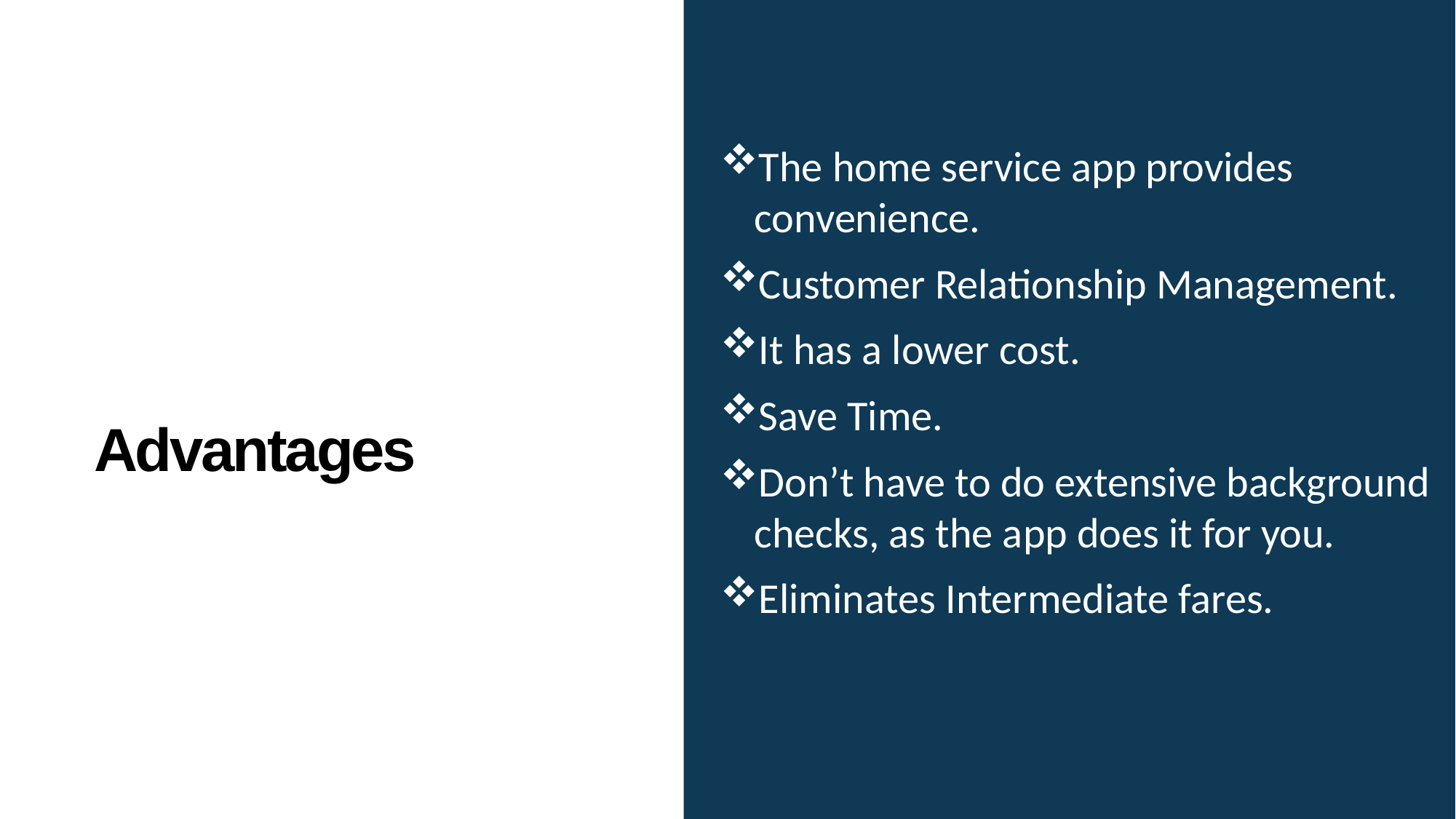

The home service app provides convenience.
Customer Relationship Management.
It has a lower cost.
Save Time.
Don’t have to do extensive background checks, as the app does it for you.
Eliminates Intermediate fares.

# Advantages